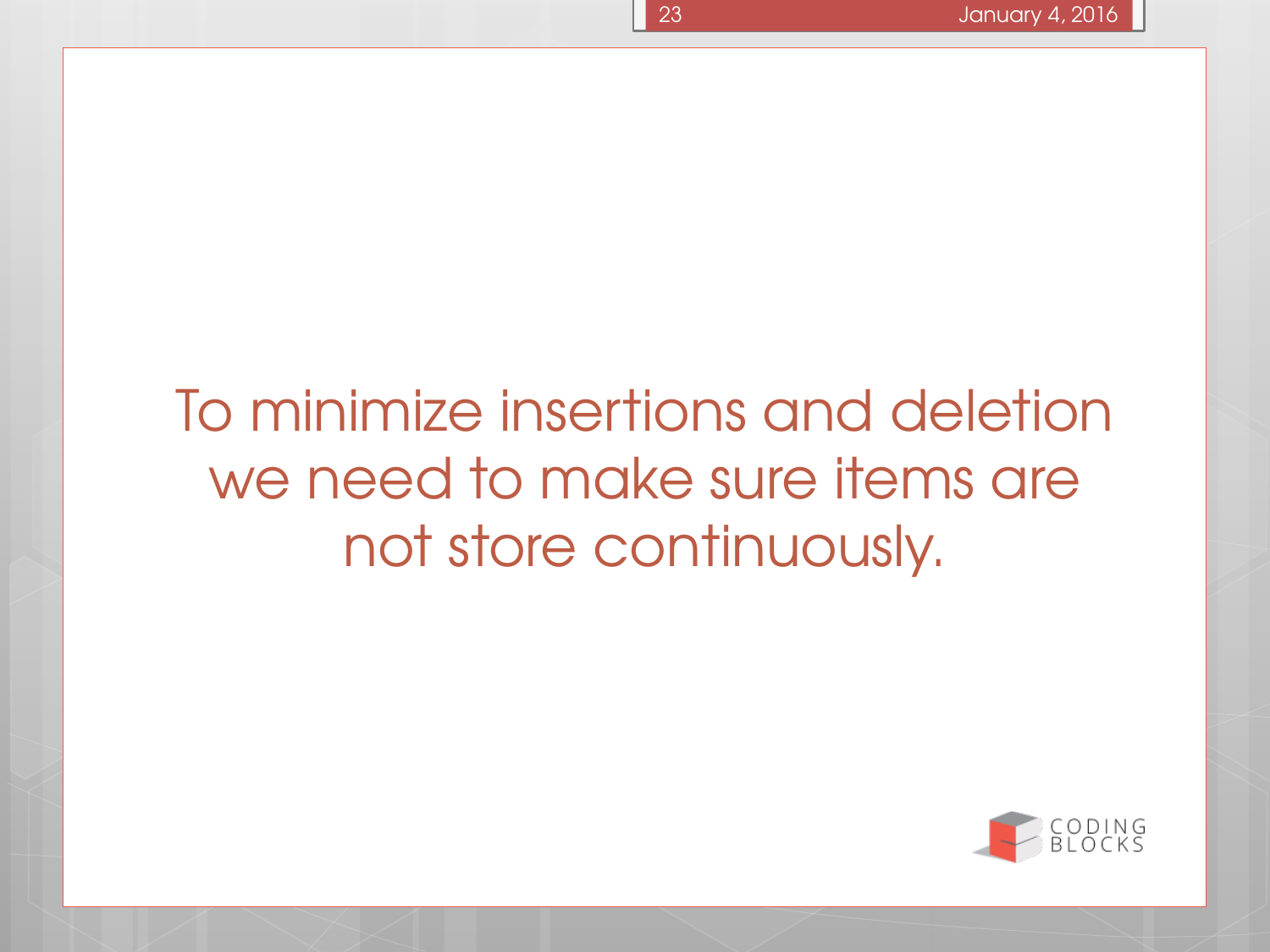

January 4, 2016
23
# To minimize insertions and deletion we need to make sure items are not store continuously.